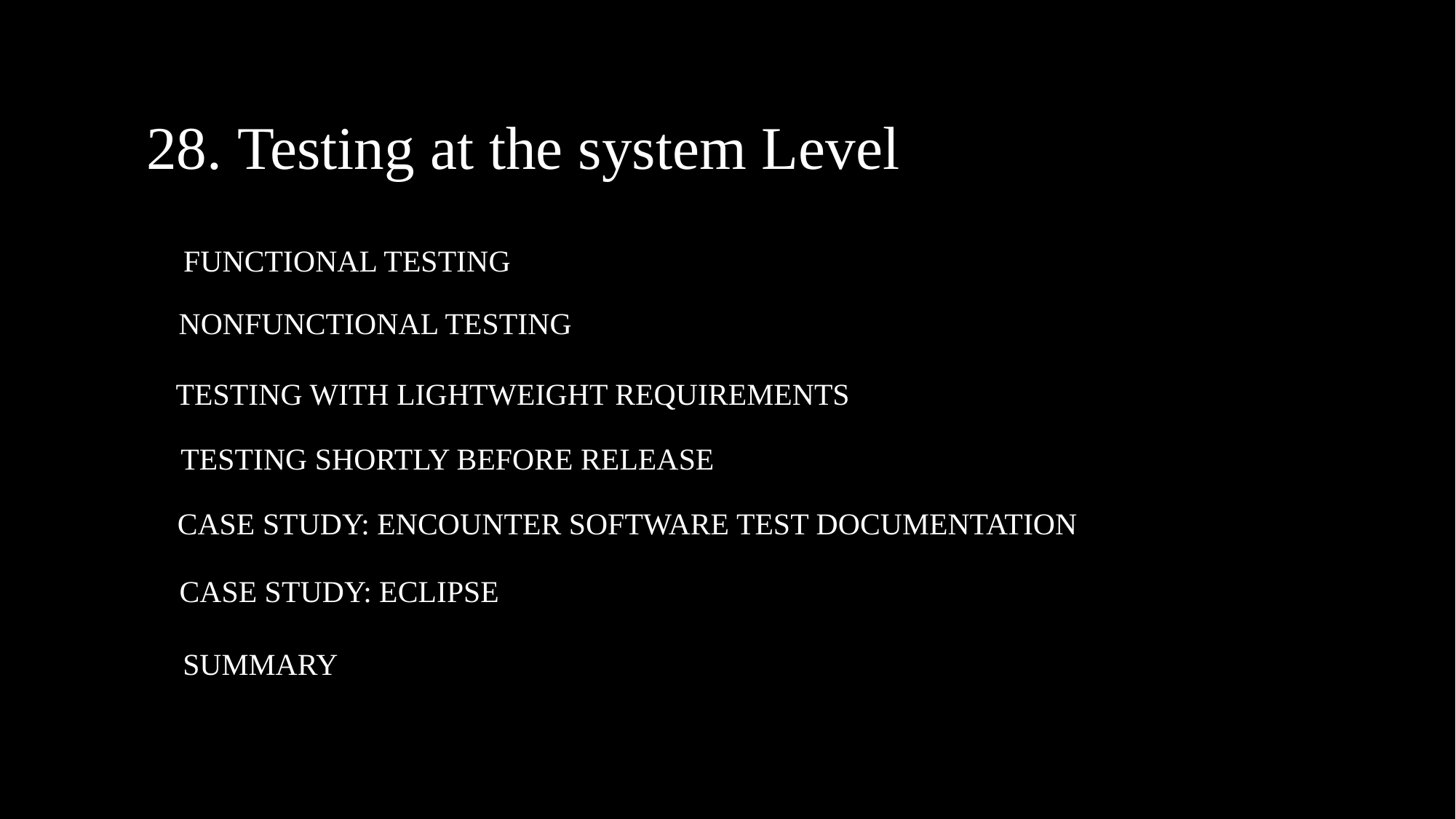

28. Testing at the system Level
 FUNCTIONAL TESTING
NONFUNCTIONAL TESTING
TESTING WITH LIGHTWEIGHT REQUIREMENTS
TESTING SHORTLY BEFORE RELEASE
CASE STUDY: ENCOUNTER SOFTWARE TEST DOCUMENTATION
CASE STUDY: ECLIPSE
 SUMMARY